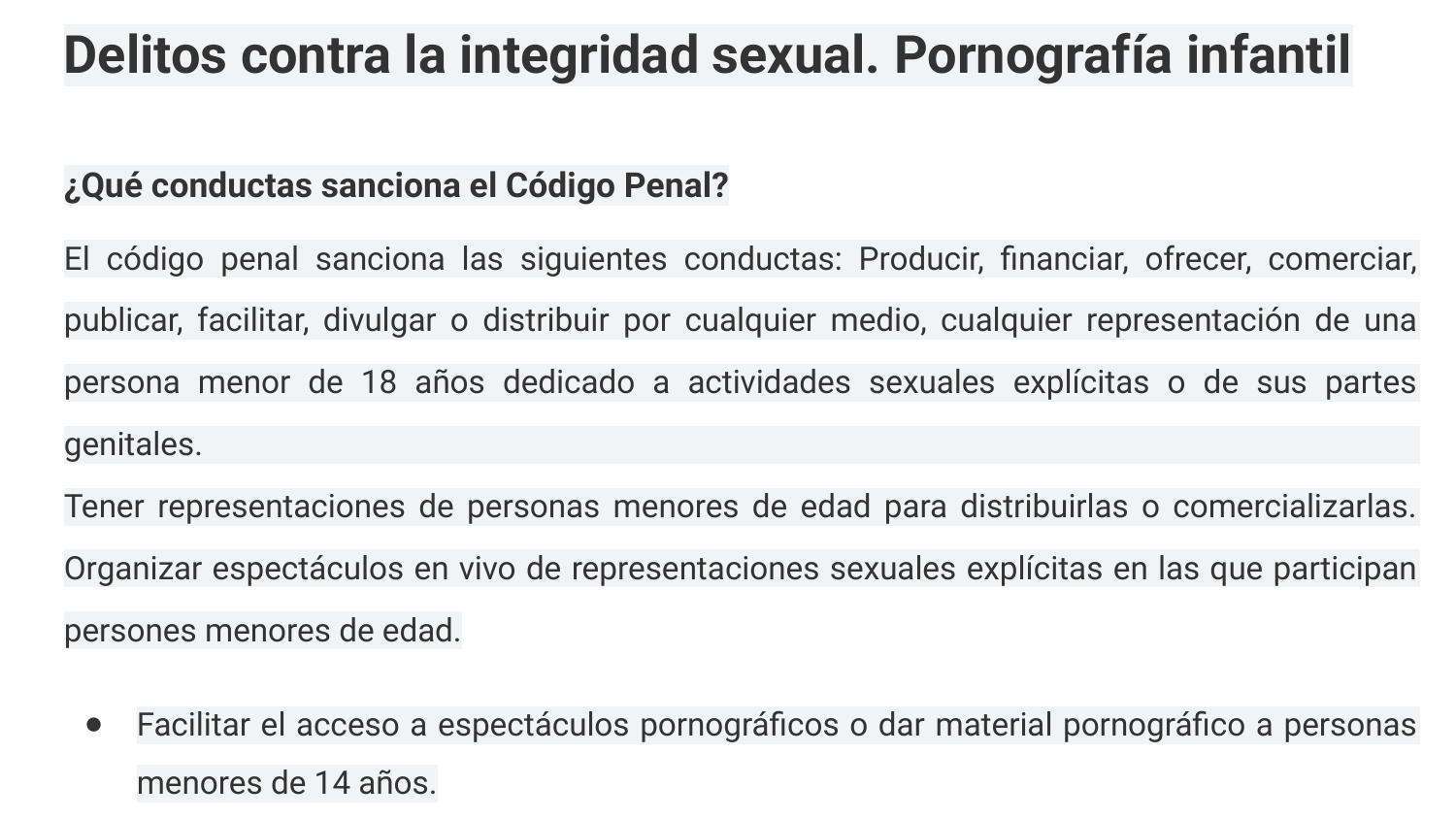

Delitos contra la integridad sexual. Pornografía infantil
¿Qué conductas sanciona el Código Penal?
El código penal sanciona las siguientes conductas: Producir, financiar, ofrecer, comerciar, publicar, facilitar, divulgar o distribuir por cualquier medio, cualquier representación de una persona menor de 18 años dedicado a actividades sexuales explícitas o de sus partes genitales.                                                                                                                                                Tener representaciones de personas menores de edad para distribuirlas o comercializarlas. Organizar espectáculos en vivo de representaciones sexuales explícitas en las que participan persones menores de edad.
Facilitar el acceso a espectáculos pornográficos o dar material pornográfico a personas menores de 14 años.